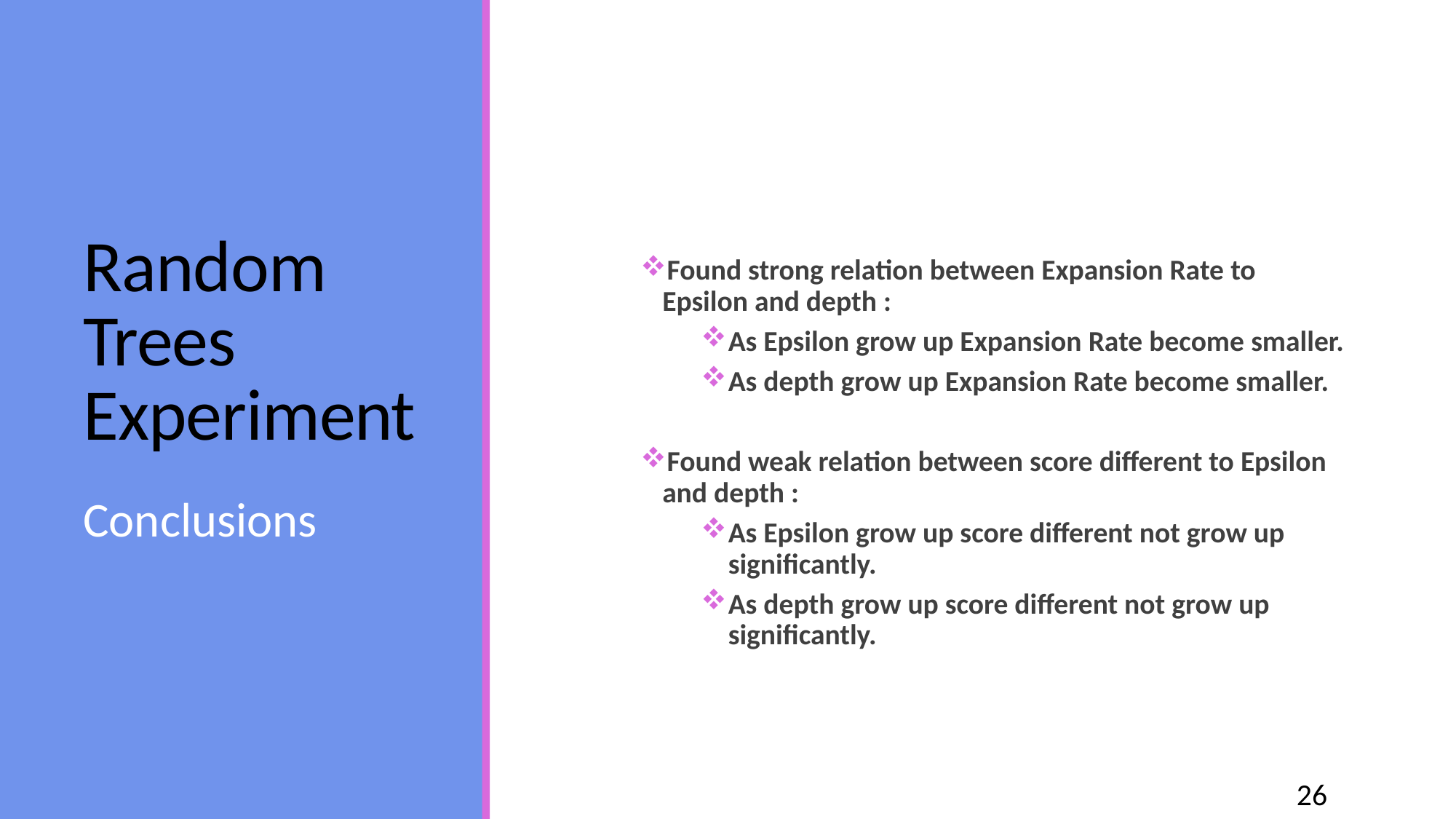

Found strong relation between Expansion Rate to Epsilon and depth :
As Epsilon grow up Expansion Rate become smaller.
As depth grow up Expansion Rate become smaller.

Found weak relation between score different to Epsilon and depth :
As Epsilon grow up score different not grow up significantly.
As depth grow up score different not grow up significantly.

# Random Trees Experiment

Conclusions

26